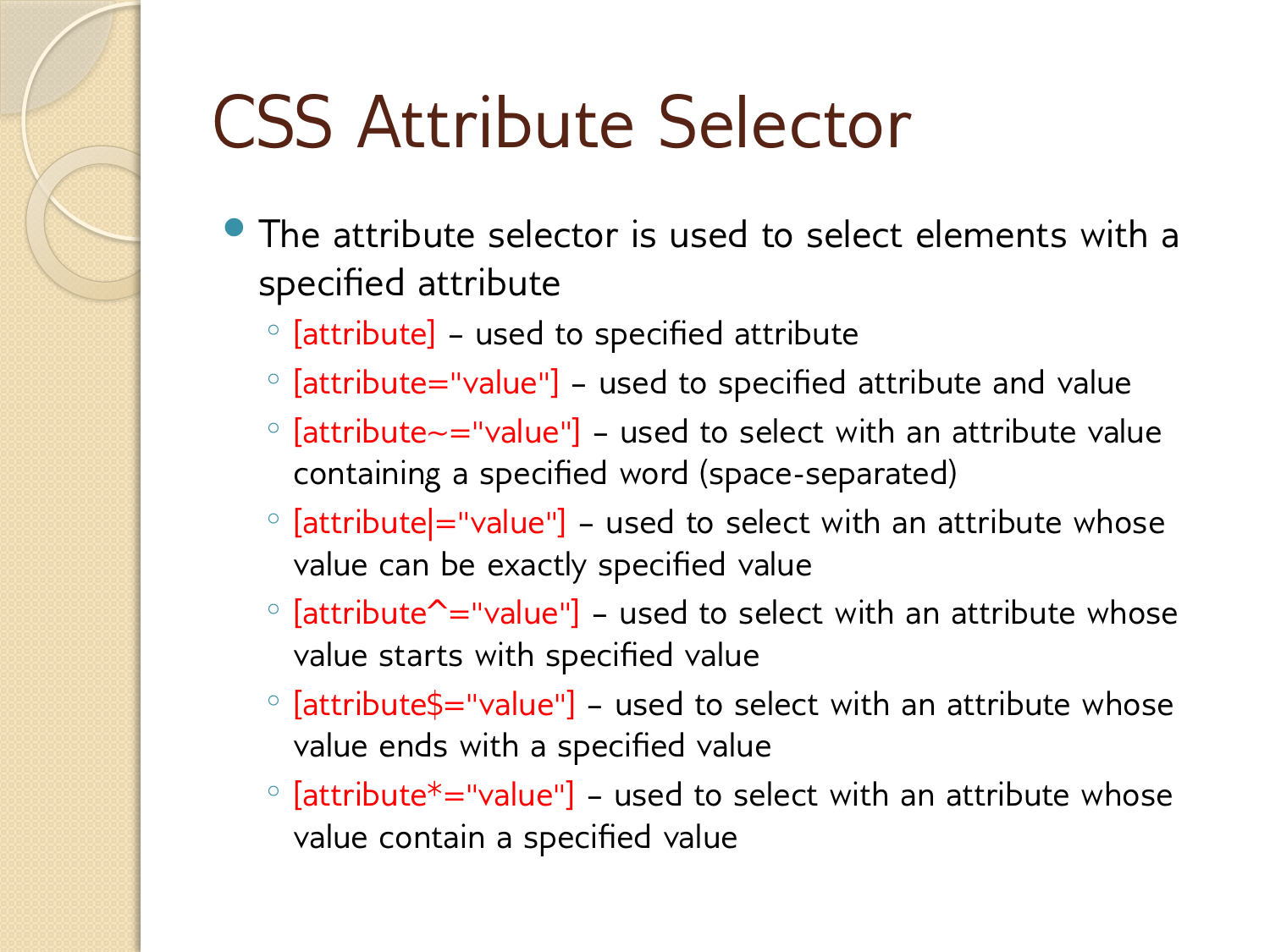

# CSS Attribute Selector
The attribute selector is used to select elements with a specified attribute
[attribute] – used to specified attribute
[attribute="value"] – used to specified attribute and value
[attribute~="value"] – used to select with an attribute value containing a specified word (space-separated)
[attribute|="value"] – used to select with an attribute whose value can be exactly specified value
[attribute^="value"] – used to select with an attribute whose value starts with specified value
[attribute$="value"] – used to select with an attribute whose value ends with a specified value
[attribute*="value"] – used to select with an attribute whose value contain a specified value